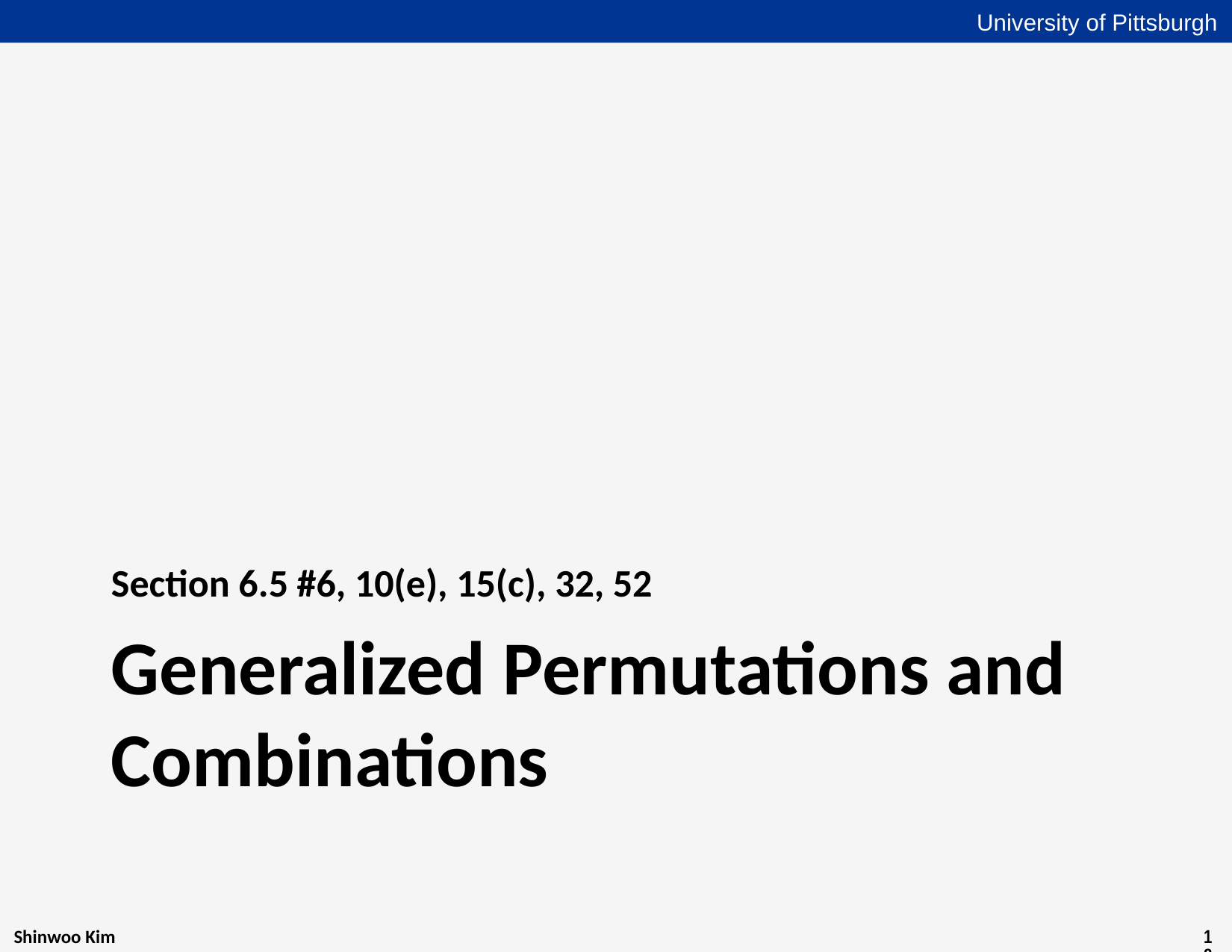

Section 6.5 #6, 10(e), 15(c), 32, 52
# Generalized Permutations and Combinations